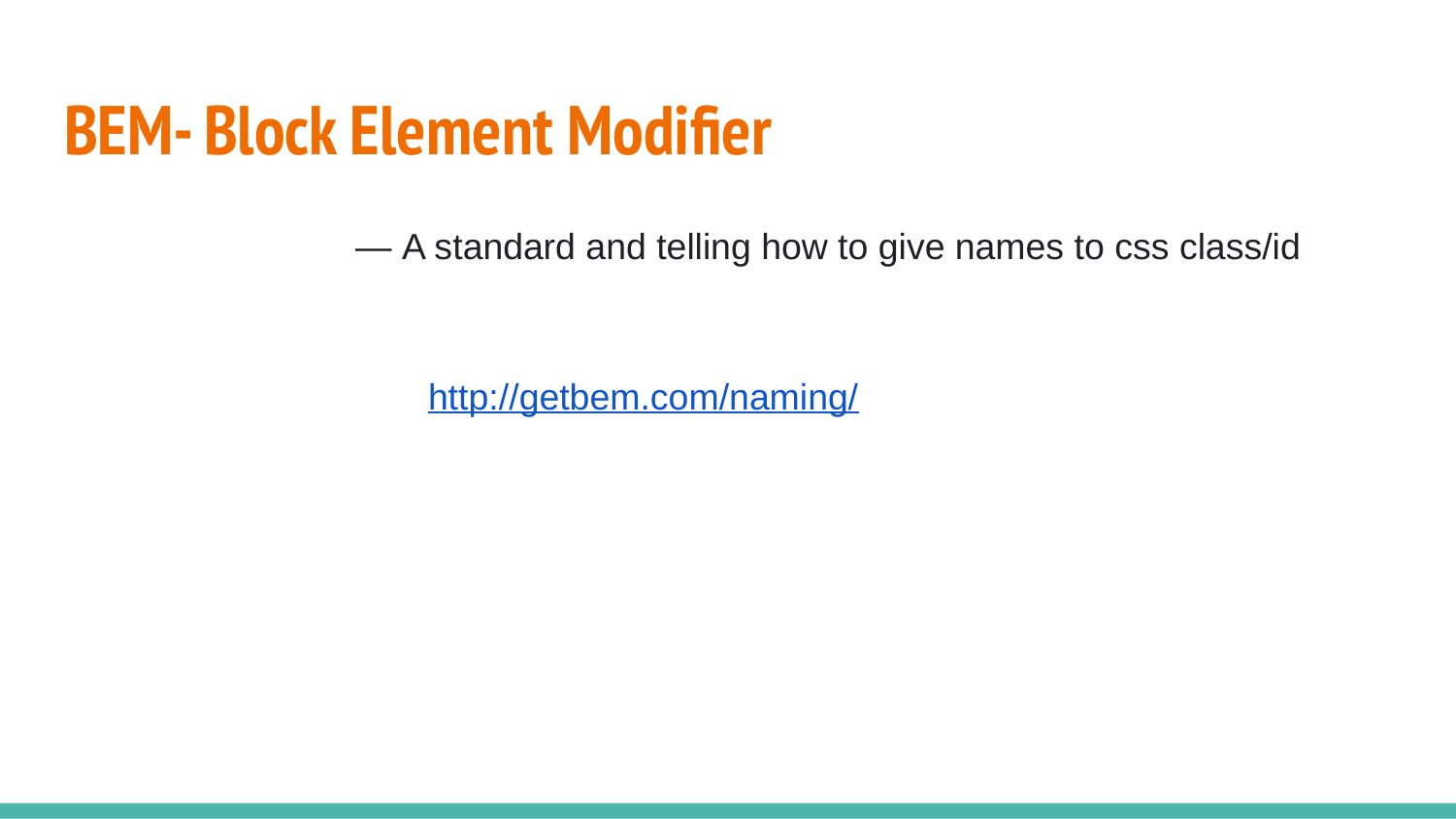

# BEM- Block Element Modifier
— A standard and telling how to give names to css class/id

http://getbem.com/naming/